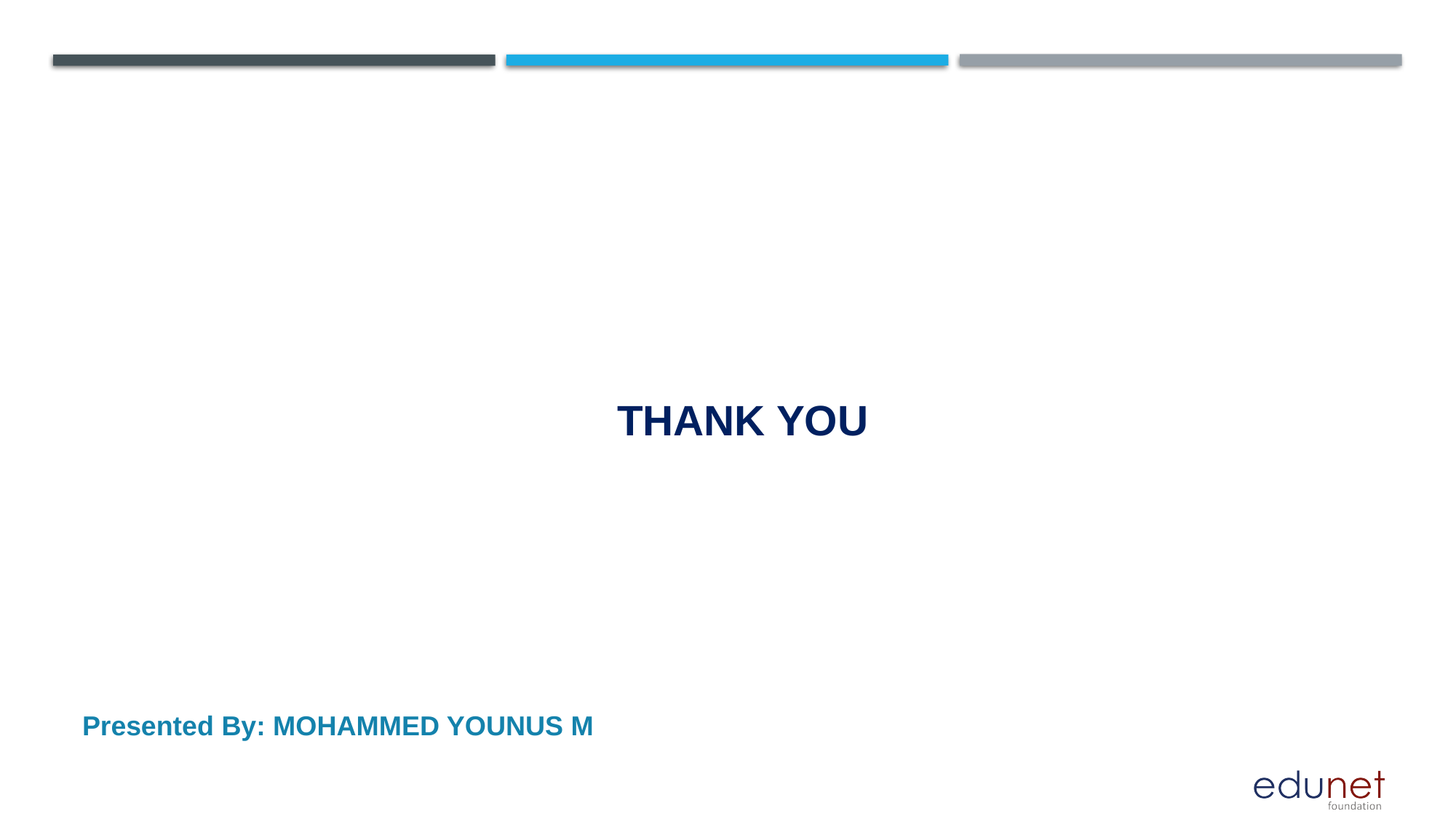

# THANK YOU
Presented By: MOHAMMED YOUNUS M